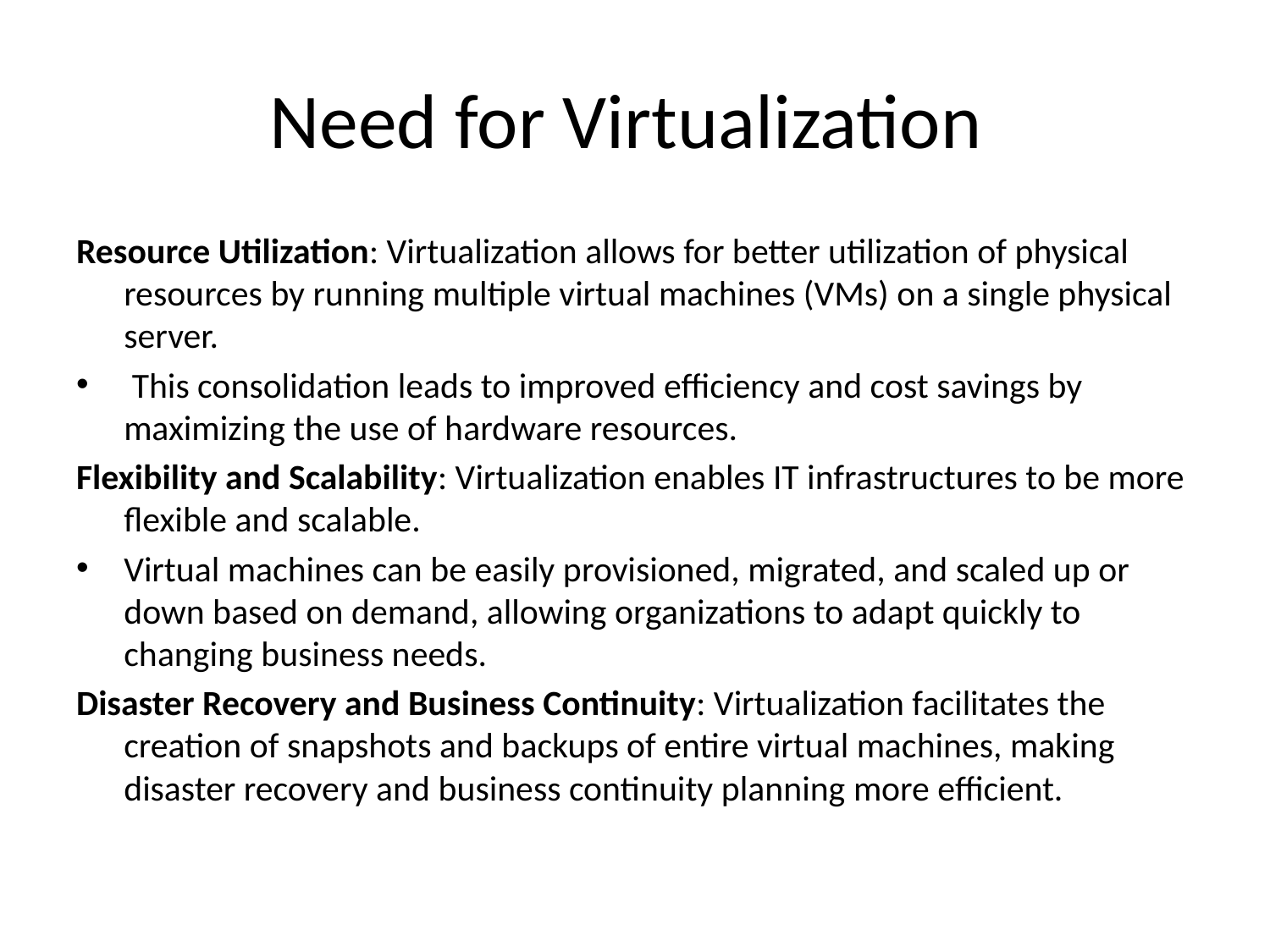

# Need for Virtualization
Resource Utilization: Virtualization allows for better utilization of physical resources by running multiple virtual machines (VMs) on a single physical server.
 This consolidation leads to improved efficiency and cost savings by maximizing the use of hardware resources.
Flexibility and Scalability: Virtualization enables IT infrastructures to be more flexible and scalable.
Virtual machines can be easily provisioned, migrated, and scaled up or down based on demand, allowing organizations to adapt quickly to changing business needs.
Disaster Recovery and Business Continuity: Virtualization facilitates the creation of snapshots and backups of entire virtual machines, making disaster recovery and business continuity planning more efficient.